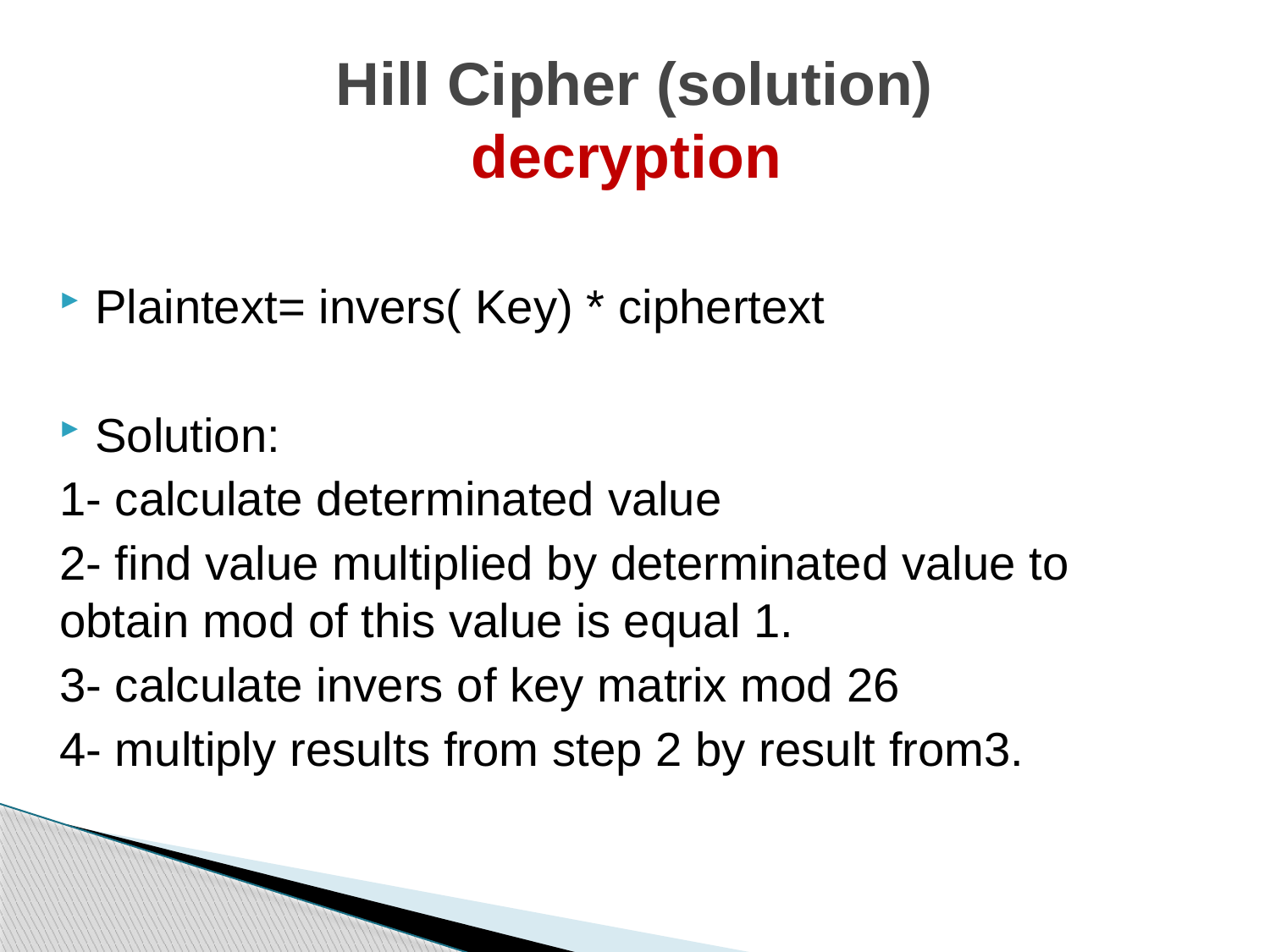

# Hill Cipher (solution) decryption

Plaintext= invers( Key) * ciphertext

Solution:
1- calculate determinated value
2- find value multiplied by determinated value to obtain mod of this value is equal 1.
3- calculate invers of key matrix mod 26
4- multiply results from step 2 by result from3.